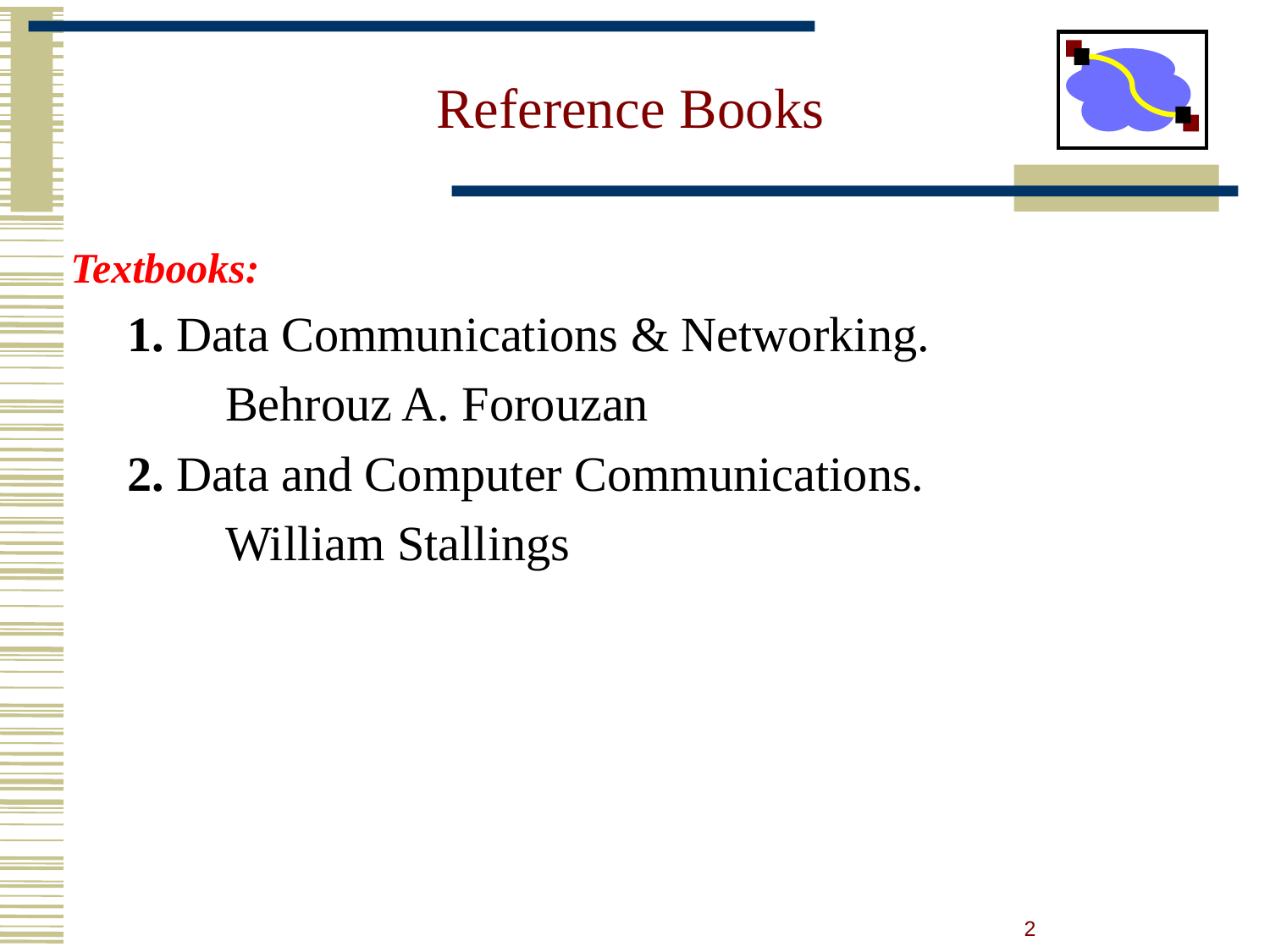

# Reference Books

Textbooks:
1. Data Communications & Networking.
        Behrouz A. Forouzan
2. Data and Computer Communications.
        William Stallings

2